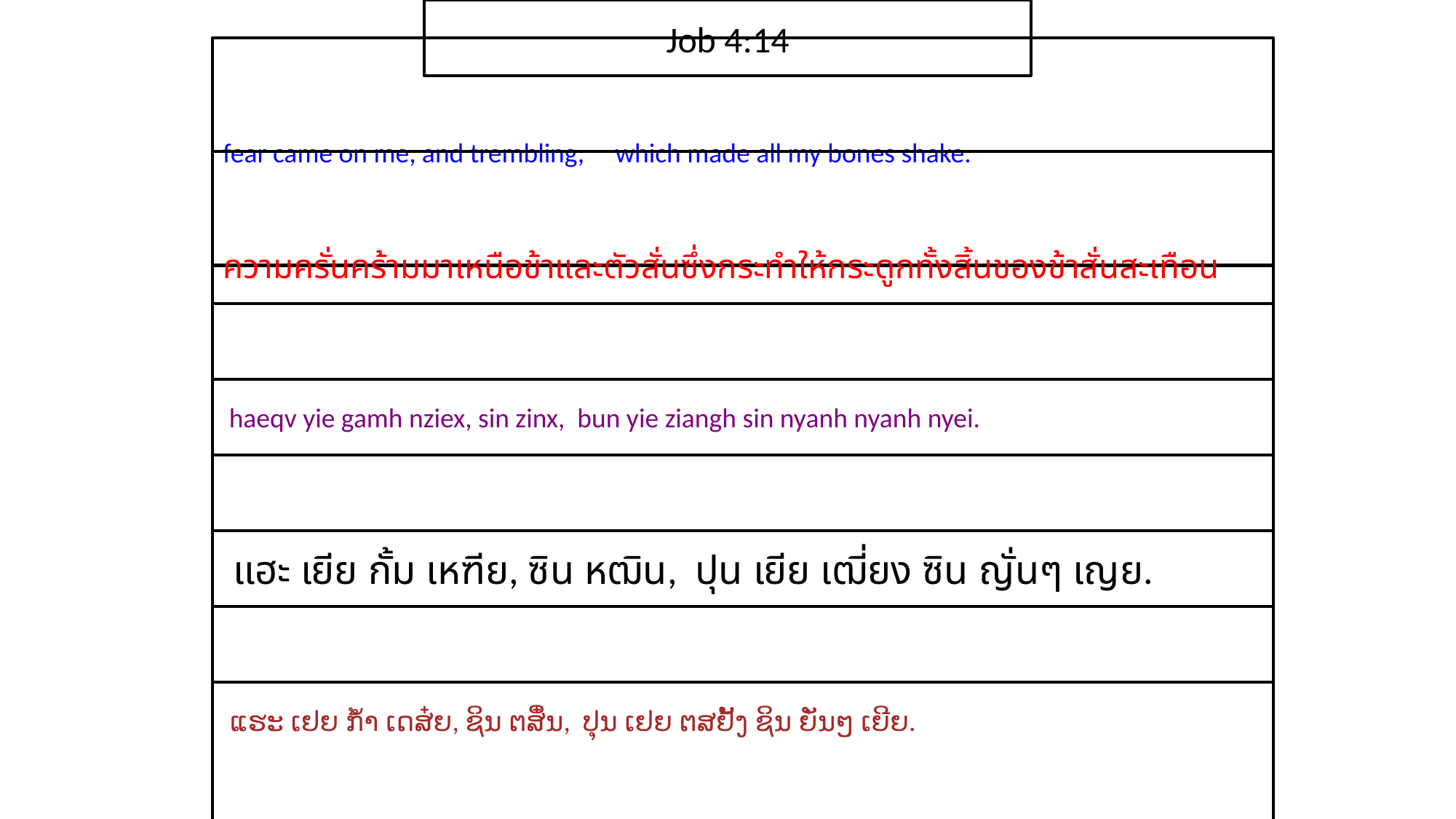

Job 4:14
fear came on me, and trembling,     which made all my bones shake.
ความ​ครั่น​คร้าม​มา​เหนือ​ข้า​และ​ตัว​สั่นซึ่ง​กระทำ​ให้​กระดูก​ทั้งสิ้น​ของ​ข้า​สั่นสะเทือน
 haeqv yie gamh nziex, sin zinx,  bun yie ziangh sin nyanh nyanh nyei.
 แฮะ เยีย กั้ม เหฑีย, ซิน หฒิน,  ปุน เยีย เฒี่ยง ซิน ญั่นๆ เญย.
 ແຮະ ເຢຍ ກ້ຳ ເດສ໋ຍ, ຊິນ ຕສິ໋ນ,  ປຸນ ເຢຍ ຕສຢັ້ງ ຊິນ ຍັ່ນໆ ເຍີຍ.